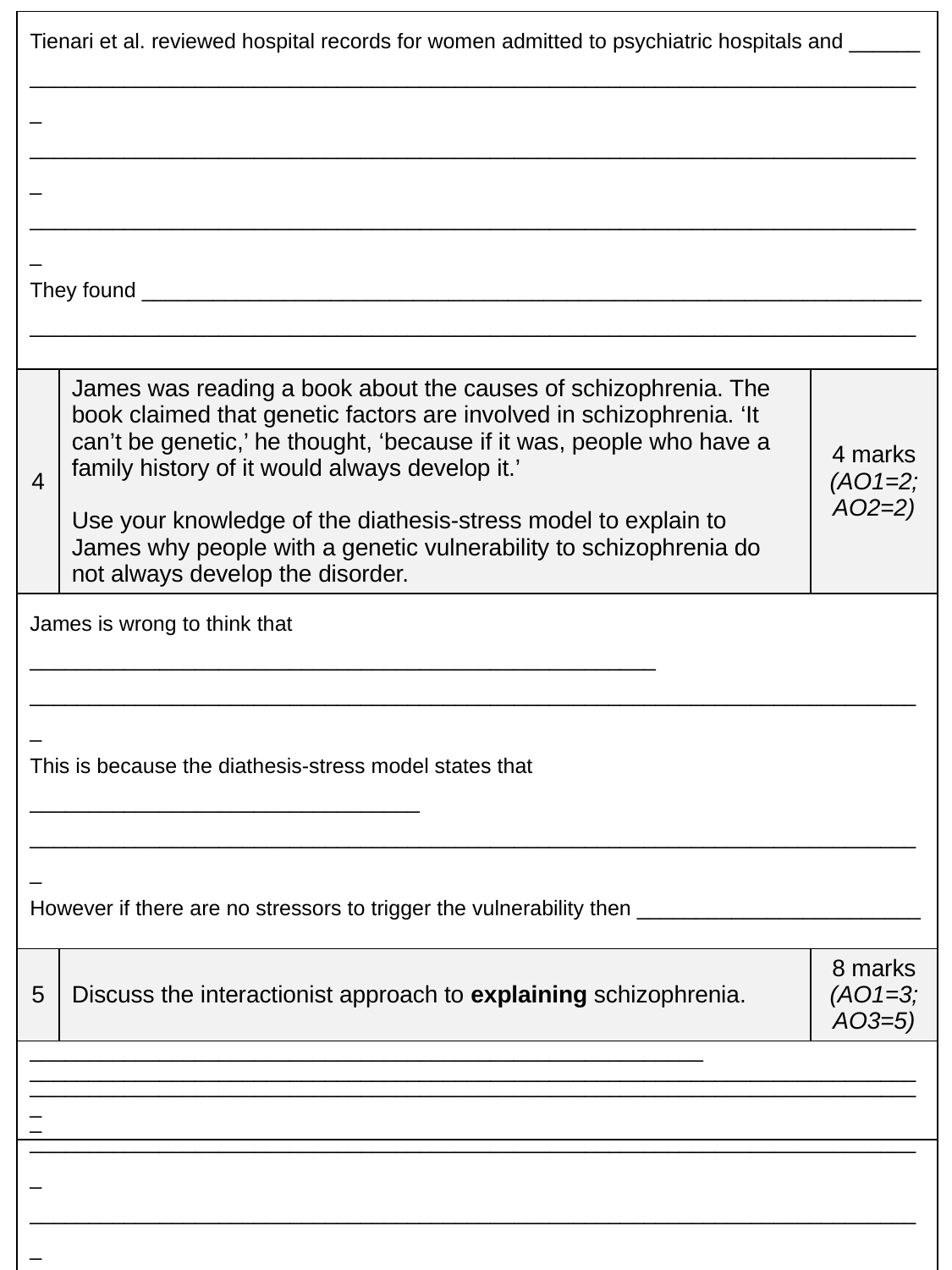

| Tienari et al. reviewed hospital records for women admitted to psychiatric hospitals and \_\_\_\_\_\_ \_\_\_\_\_\_\_\_\_\_\_\_\_\_\_\_\_\_\_\_\_\_\_\_\_\_\_\_\_\_\_\_\_\_\_\_\_\_\_\_\_\_\_\_\_\_\_\_\_\_\_\_\_\_\_\_\_\_\_\_\_\_\_\_\_\_\_\_\_\_\_\_\_\_\_\_ \_\_\_\_\_\_\_\_\_\_\_\_\_\_\_\_\_\_\_\_\_\_\_\_\_\_\_\_\_\_\_\_\_\_\_\_\_\_\_\_\_\_\_\_\_\_\_\_\_\_\_\_\_\_\_\_\_\_\_\_\_\_\_\_\_\_\_\_\_\_\_\_\_\_\_\_ \_\_\_\_\_\_\_\_\_\_\_\_\_\_\_\_\_\_\_\_\_\_\_\_\_\_\_\_\_\_\_\_\_\_\_\_\_\_\_\_\_\_\_\_\_\_\_\_\_\_\_\_\_\_\_\_\_\_\_\_\_\_\_\_\_\_\_\_\_\_\_\_\_\_\_\_ They found \_\_\_\_\_\_\_\_\_\_\_\_\_\_\_\_\_\_\_\_\_\_\_\_\_\_\_\_\_\_\_\_\_\_\_\_\_\_\_\_\_\_\_\_\_\_\_\_\_\_\_\_\_\_\_\_\_\_\_\_\_\_\_\_\_\_ \_\_\_\_\_\_\_\_\_\_\_\_\_\_\_\_\_\_\_\_\_\_\_\_\_\_\_\_\_\_\_\_\_\_\_\_\_\_\_\_\_\_\_\_\_\_\_\_\_\_\_\_\_\_\_\_\_\_\_\_\_\_\_\_\_\_\_\_\_\_\_\_\_\_\_\_ \_\_\_\_\_\_\_\_\_\_\_\_\_\_\_\_\_\_\_\_\_\_\_\_\_\_\_\_\_\_\_\_\_\_\_\_\_\_\_\_\_\_\_\_\_\_\_\_\_\_\_\_\_\_\_\_\_\_\_\_\_\_\_\_\_\_\_\_\_\_\_\_\_\_\_\_ \_\_\_\_\_\_\_\_\_\_\_\_\_\_\_\_\_\_\_\_\_\_\_\_\_\_\_\_\_\_\_\_\_\_\_\_\_\_\_\_\_\_\_\_\_\_\_\_\_\_\_\_\_\_\_\_\_\_\_\_\_\_\_\_\_\_\_\_\_\_\_\_\_\_\_\_ \_\_\_\_\_\_\_\_\_\_\_\_\_\_\_\_\_\_\_\_\_\_\_\_\_\_\_\_\_\_\_\_\_\_\_\_\_\_\_\_\_\_\_\_\_\_\_\_\_\_\_\_\_\_\_\_\_\_\_\_\_\_\_\_\_\_\_\_\_\_\_\_\_\_\_\_ |
| --- |
| 4 | James was reading a book about the causes of schizophrenia. The book claimed that genetic factors are involved in schizophrenia. ‘It can’t be genetic,’ he thought, ‘because if it was, people who have a family history of it would always develop it.’ Use your knowledge of the diathesis-stress model to explain to James why people with a genetic vulnerability to schizophrenia do not always develop the disorder. | 4 marks (AO1=2; AO2=2) |
| --- | --- | --- |
| James is wrong to think that \_\_\_\_\_\_\_\_\_\_\_\_\_\_\_\_\_\_\_\_\_\_\_\_\_\_\_\_\_\_\_\_\_\_\_\_\_\_\_\_\_\_\_\_\_\_\_\_\_\_\_\_\_ \_\_\_\_\_\_\_\_\_\_\_\_\_\_\_\_\_\_\_\_\_\_\_\_\_\_\_\_\_\_\_\_\_\_\_\_\_\_\_\_\_\_\_\_\_\_\_\_\_\_\_\_\_\_\_\_\_\_\_\_\_\_\_\_\_\_\_\_\_\_\_\_\_\_\_\_ This is because the diathesis-stress model states that \_\_\_\_\_\_\_\_\_\_\_\_\_\_\_\_\_\_\_\_\_\_\_\_\_\_\_\_\_\_\_\_\_ \_\_\_\_\_\_\_\_\_\_\_\_\_\_\_\_\_\_\_\_\_\_\_\_\_\_\_\_\_\_\_\_\_\_\_\_\_\_\_\_\_\_\_\_\_\_\_\_\_\_\_\_\_\_\_\_\_\_\_\_\_\_\_\_\_\_\_\_\_\_\_\_\_\_\_\_ However if there are no stressors to trigger the vulnerability then \_\_\_\_\_\_\_\_\_\_\_\_\_\_\_\_\_\_\_\_\_\_\_\_ \_\_\_\_\_\_\_\_\_\_\_\_\_\_\_\_\_\_\_\_\_\_\_\_\_\_\_\_\_\_\_\_\_\_\_\_\_\_\_\_\_\_\_\_\_\_\_\_\_\_\_\_\_\_\_\_\_\_\_\_\_\_\_\_\_\_\_\_\_\_\_\_\_\_\_\_ This would explain why \_\_\_\_\_\_\_\_\_\_\_\_\_\_\_\_\_\_\_\_\_\_\_\_\_\_\_\_\_\_\_\_\_\_\_\_\_\_\_\_\_\_\_\_\_\_\_\_\_\_\_\_\_\_\_\_\_ \_\_\_\_\_\_\_\_\_\_\_\_\_\_\_\_\_\_\_\_\_\_\_\_\_\_\_\_\_\_\_\_\_\_\_\_\_\_\_\_\_\_\_\_\_\_\_\_\_\_\_\_\_\_\_\_\_\_\_\_\_\_\_\_\_\_\_\_\_\_\_\_\_\_\_\_ |  |  |
| 5 | Discuss the interactionist approach to explaining schizophrenia. | 8 marks (AO1=3; AO3=5) |
| --- | --- | --- |
| \_\_\_\_\_\_\_\_\_\_\_\_\_\_\_\_\_\_\_\_\_\_\_\_\_\_\_\_\_\_\_\_\_\_\_\_\_\_\_\_\_\_\_\_\_\_\_\_\_\_\_\_\_\_\_\_\_\_\_\_\_\_\_\_\_\_\_\_\_\_\_\_\_\_\_\_ \_\_\_\_\_\_\_\_\_\_\_\_\_\_\_\_\_\_\_\_\_\_\_\_\_\_\_\_\_\_\_\_\_\_\_\_\_\_\_\_\_\_\_\_\_\_\_\_\_\_\_\_\_\_\_\_\_\_\_\_\_\_\_\_\_\_\_\_\_\_\_\_\_\_\_\_ \_\_\_\_\_\_\_\_\_\_\_\_\_\_\_\_\_\_\_\_\_\_\_\_\_\_\_\_\_\_\_\_\_\_\_\_\_\_\_\_\_\_\_\_\_\_\_\_\_\_\_\_\_\_\_\_\_\_\_\_\_\_\_\_\_\_\_\_\_\_\_\_\_\_\_\_ \_\_\_\_\_\_\_\_\_\_\_\_\_\_\_\_\_\_\_\_\_\_\_\_\_\_\_\_\_\_\_\_\_\_\_\_\_\_\_\_\_\_\_\_\_\_\_\_\_\_\_\_\_\_\_\_\_\_\_\_\_\_\_\_\_\_\_\_\_\_\_\_\_\_\_\_ Continued on next page |  |  |